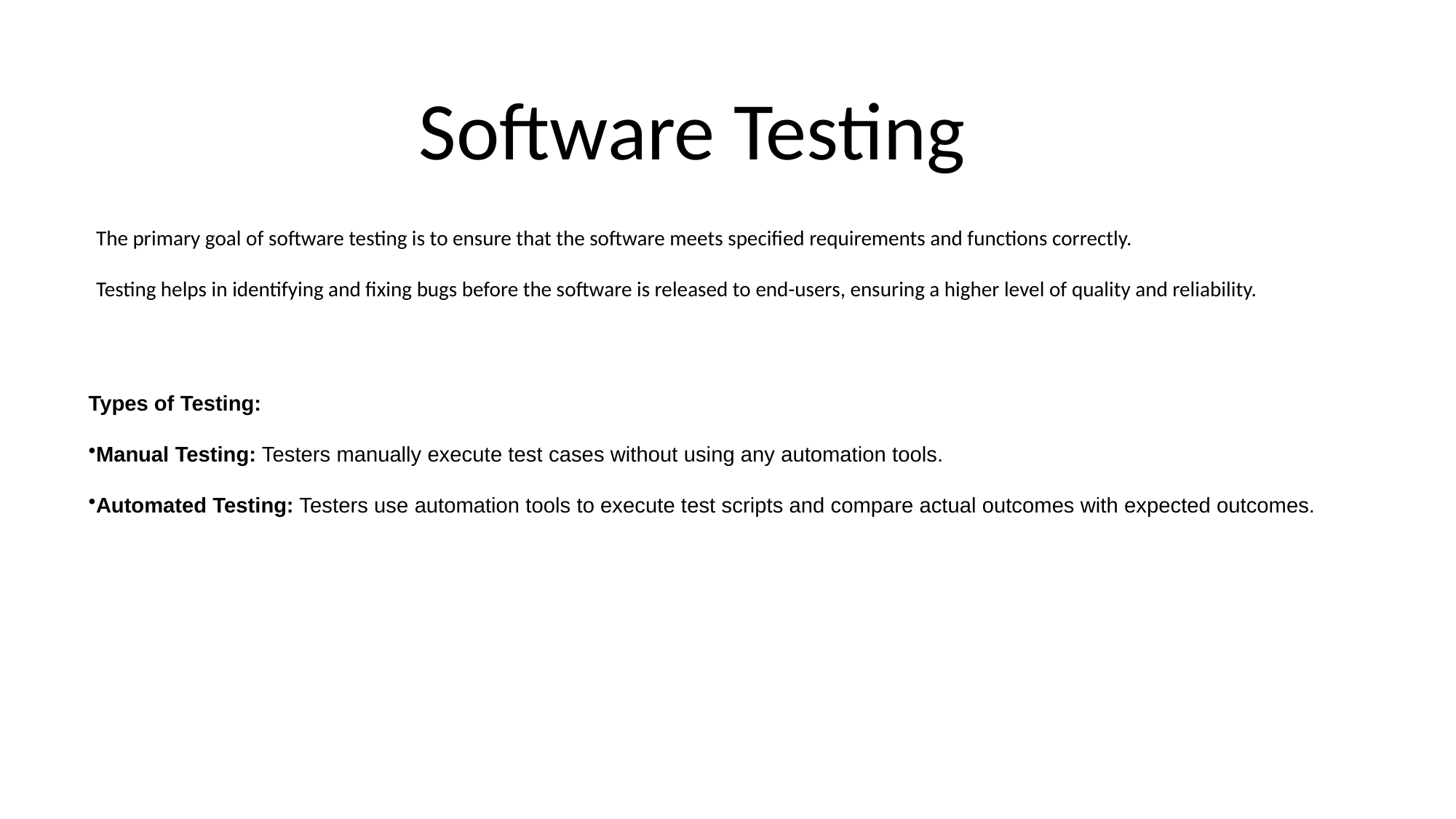

Software Testing
The primary goal of software testing is to ensure that the software meets specified requirements and functions correctly.

Testing helps in identifying and fixing bugs before the software is released to end-users, ensuring a higher level of quality and reliability.
Types of Testing:

Manual Testing: Testers manually execute test cases without using any automation tools.

Automated Testing: Testers use automation tools to execute test scripts and compare actual outcomes with expected outcomes.